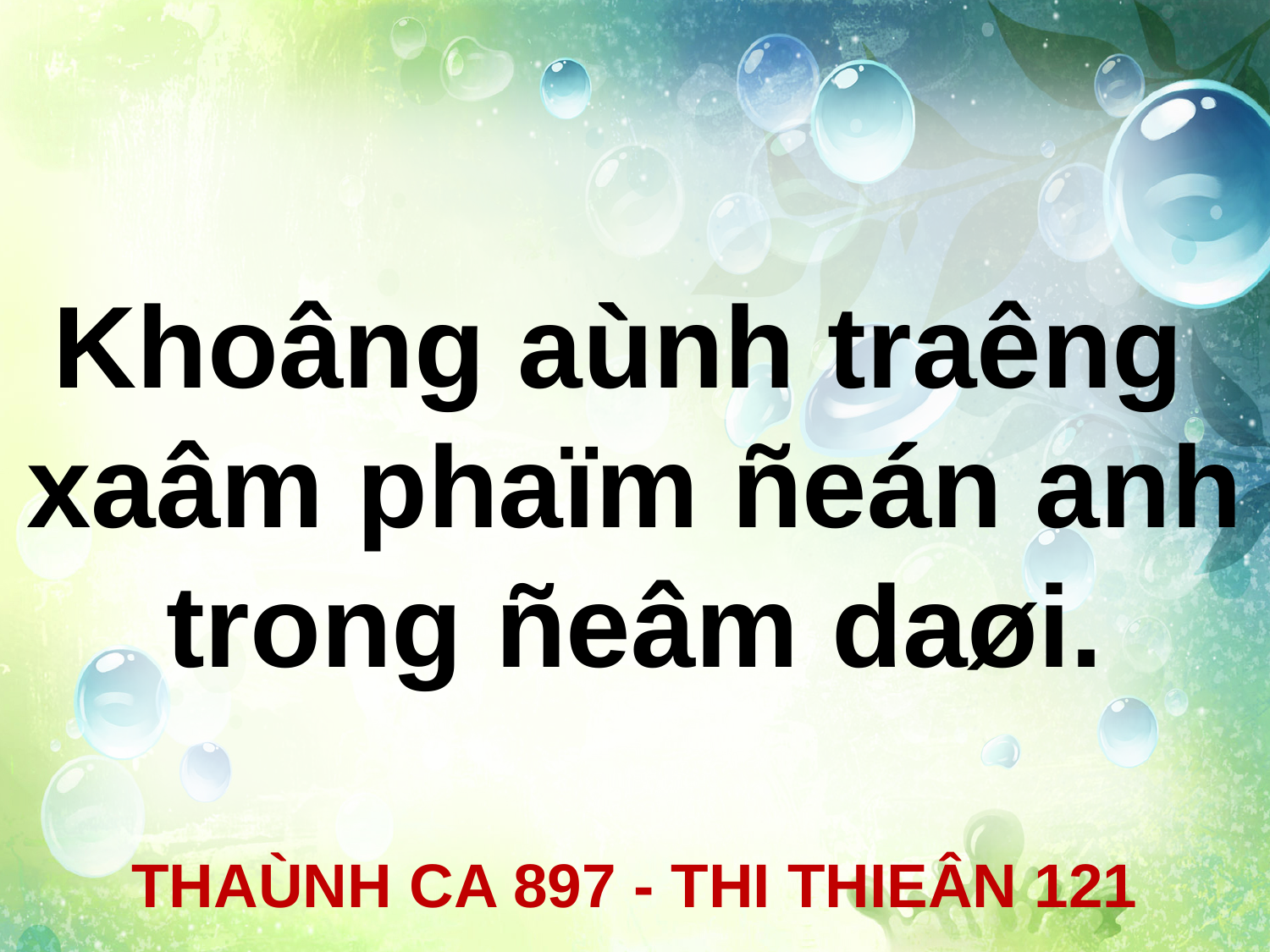

Khoâng aùnh traêng
xaâm phaïm ñeán anh trong ñeâm daøi.
THAÙNH CA 897 - THI THIEÂN 121